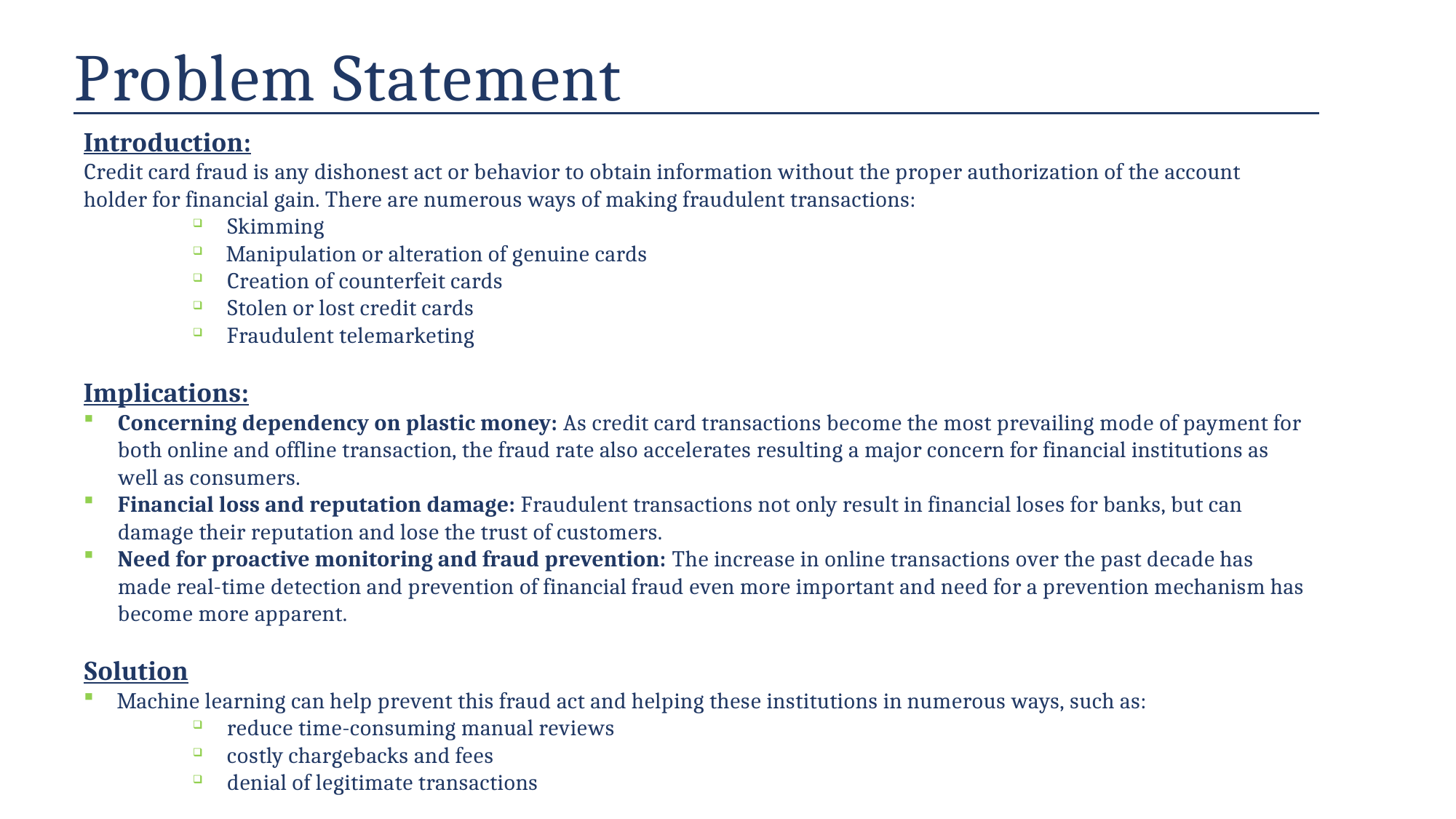

Problem Statement
Introduction:
Credit card fraud is any dishonest act or behavior to obtain information without the proper authorization of the account holder for financial gain. There are numerous ways of making fraudulent transactions:
Skimming
Manipulation or alteration of genuine cards
Creation of counterfeit cards
Stolen or lost credit cards
Fraudulent telemarketing

Implications:
Concerning dependency on plastic money: As credit card transactions become the most prevailing mode of payment for both online and offline transaction, the fraud rate also accelerates resulting a major concern for financial institutions as well as consumers.
Financial loss and reputation damage: Fraudulent transactions not only result in financial loses for banks, but can damage their reputation and lose the trust of customers.
Need for proactive monitoring and fraud prevention: The increase in online transactions over the past decade has made real-time detection and prevention of financial fraud even more important and need for a prevention mechanism has become more apparent.

Solution
Machine learning can help prevent this fraud act and helping these institutions in numerous ways, such as:
reduce time-consuming manual reviews
costly chargebacks and fees
denial of legitimate transactions